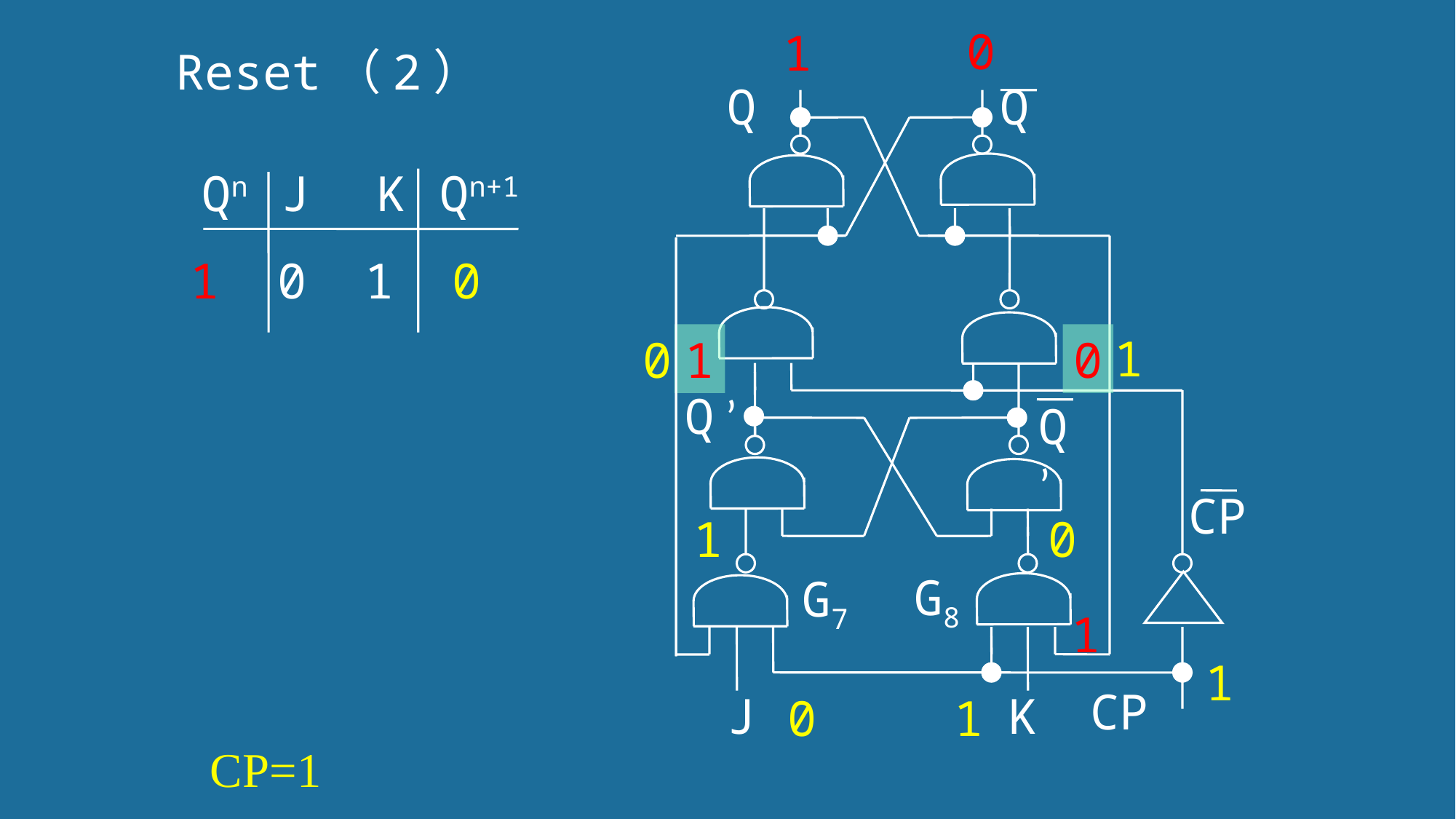

0
1
Reset（2）
Q
Q

Qn  J    K  Qn+1

1  0  1  0

1
0
1
0

Q ’

Q ’

CP

1
0

G8
G7

1

1

CP
J
K
0
1
CP=1